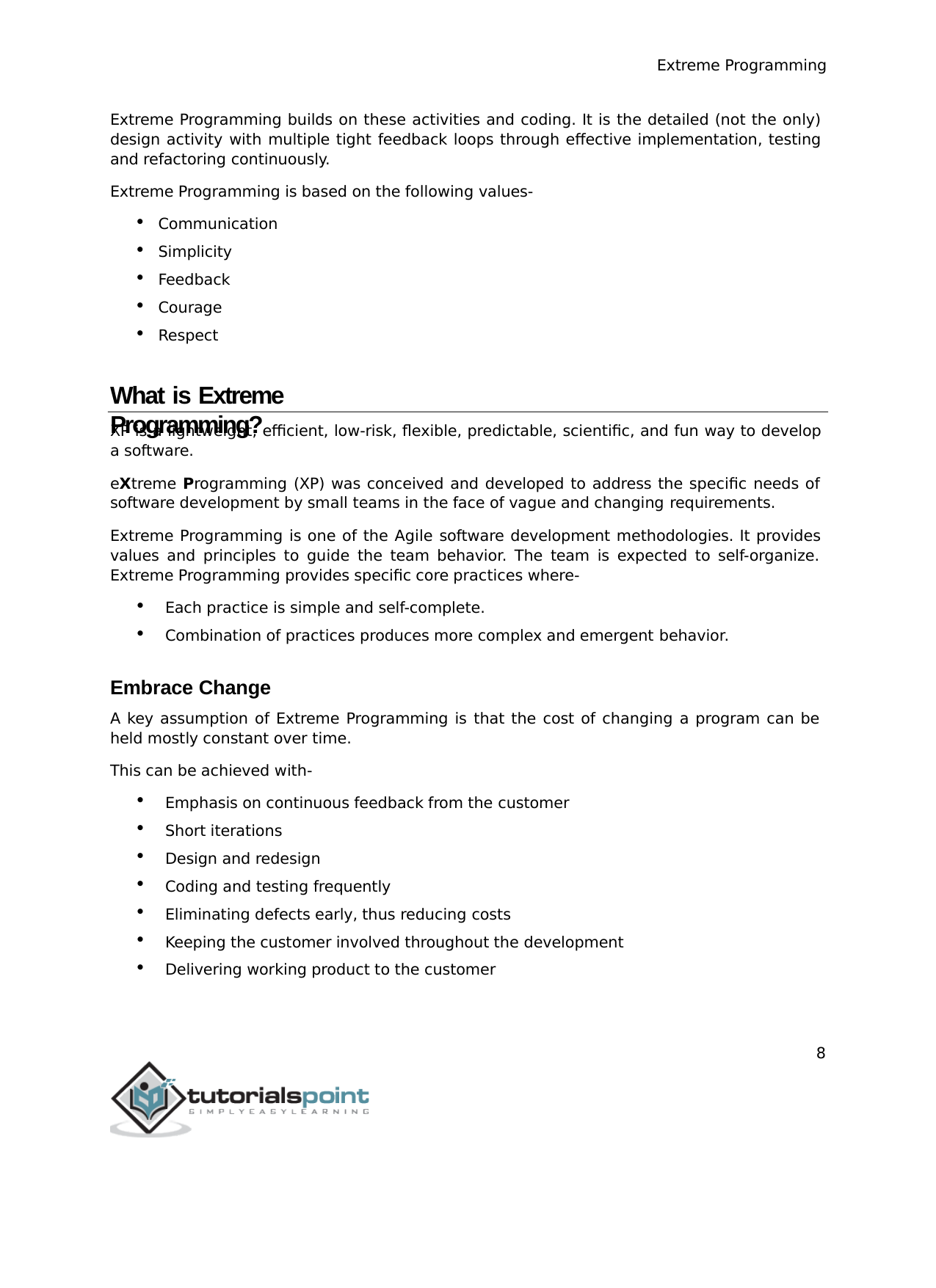

Extreme Programming

Extreme Programming builds on these activities and coding. It is the detailed (not the only)  design activity with multiple tight feedback loops through effective implementation, testing  and refactoring continuously.
Extreme Programming is based on the following values-
Communication
Simplicity
Feedback
Courage
Respect
What is Extreme Programming?

XP is a lightweight, efficient, low-risk, flexible, predictable, scientific, and fun way to develop  a software.
eXtreme Programming (XP) was conceived and developed to address the specific needs of  software development by small teams in the face of vague and changing requirements.
Extreme Programming is one of the Agile software development methodologies. It provides  values and principles to guide the team behavior. The team is expected to self-organize.  Extreme Programming provides specific core practices where-
Each practice is simple and self-complete.
Combination of practices produces more complex and emergent behavior.

Embrace Change
A key assumption of Extreme Programming is that the cost of changing a program can be  held mostly constant over time.
This can be achieved with-
Emphasis on continuous feedback from the customer
Short iterations
Design and redesign
Coding and testing frequently
Eliminating defects early, thus reducing costs
Keeping the customer involved throughout the development
Delivering working product to the customer
8